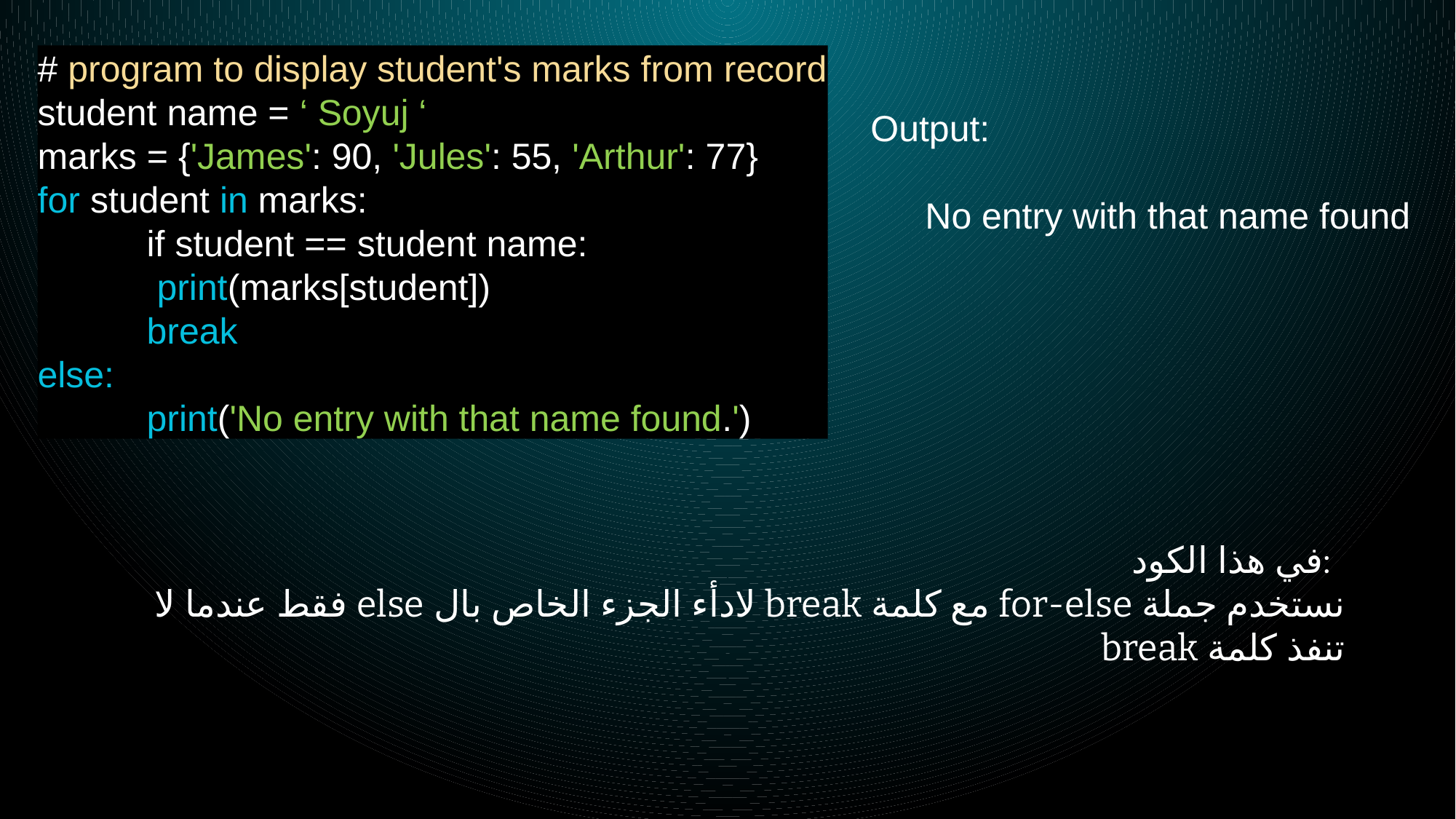

# program to display student's marks from record
student name = ‘ Soyuj ‘
marks = {'James': 90, 'Jules': 55, 'Arthur': 77}
for student in marks:
	if student == student name:
	 print(marks[student])
	break
else:
	print('No entry with that name found.')
Output:

No entry with that name found
في هذا الكود:
نستخدم جملة for-else مع كلمة break لادأء الجزء الخاص بال else فقط عندما لا تنفذ كلمة break